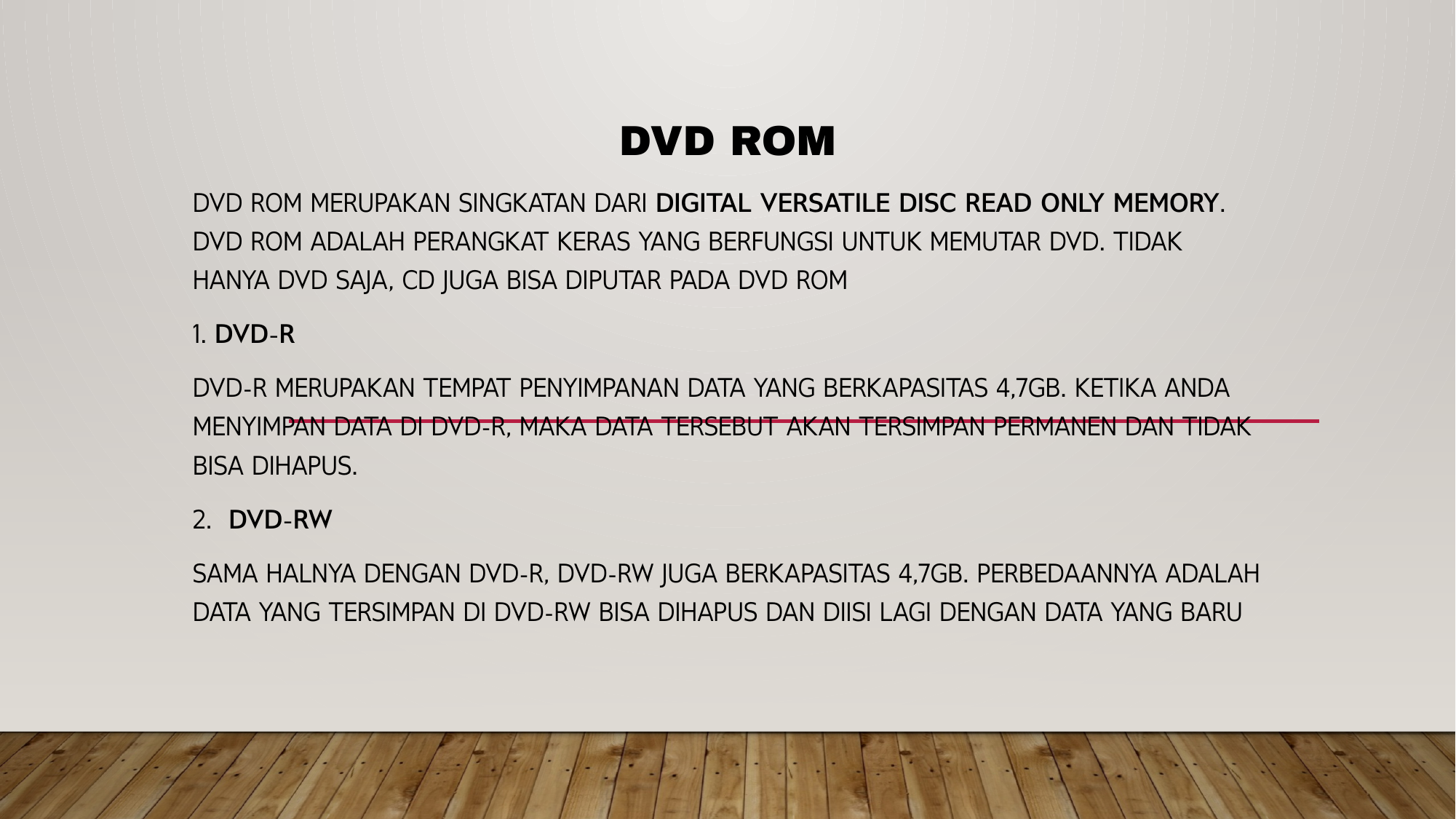

DVD ROM
DVD ROM merupakan singkatan dari Digital Versatile Disc Read Only Memory. DVD ROM adalah perangkat keras yang berfungsi untuk memutar DVD. Tidak hanya DVD saja, CD juga bisa diputar pada DVD ROM
1. DVD-R
DVD-R merupakan tempat penyimpanan data yang berkapasitas 4,7GB. Ketika Anda menyimpan data di DVD-R, maka data tersebut akan tersimpan permanen dan tidak bisa dihapus.
2.  DVD-RW
sama halnya dengan DVD-R, DVD-RW juga berkapasitas 4,7GB. Perbedaannya adalah data yang tersimpan di DVD-RW bisa dihapus dan diisi lagi dengan data yang baru